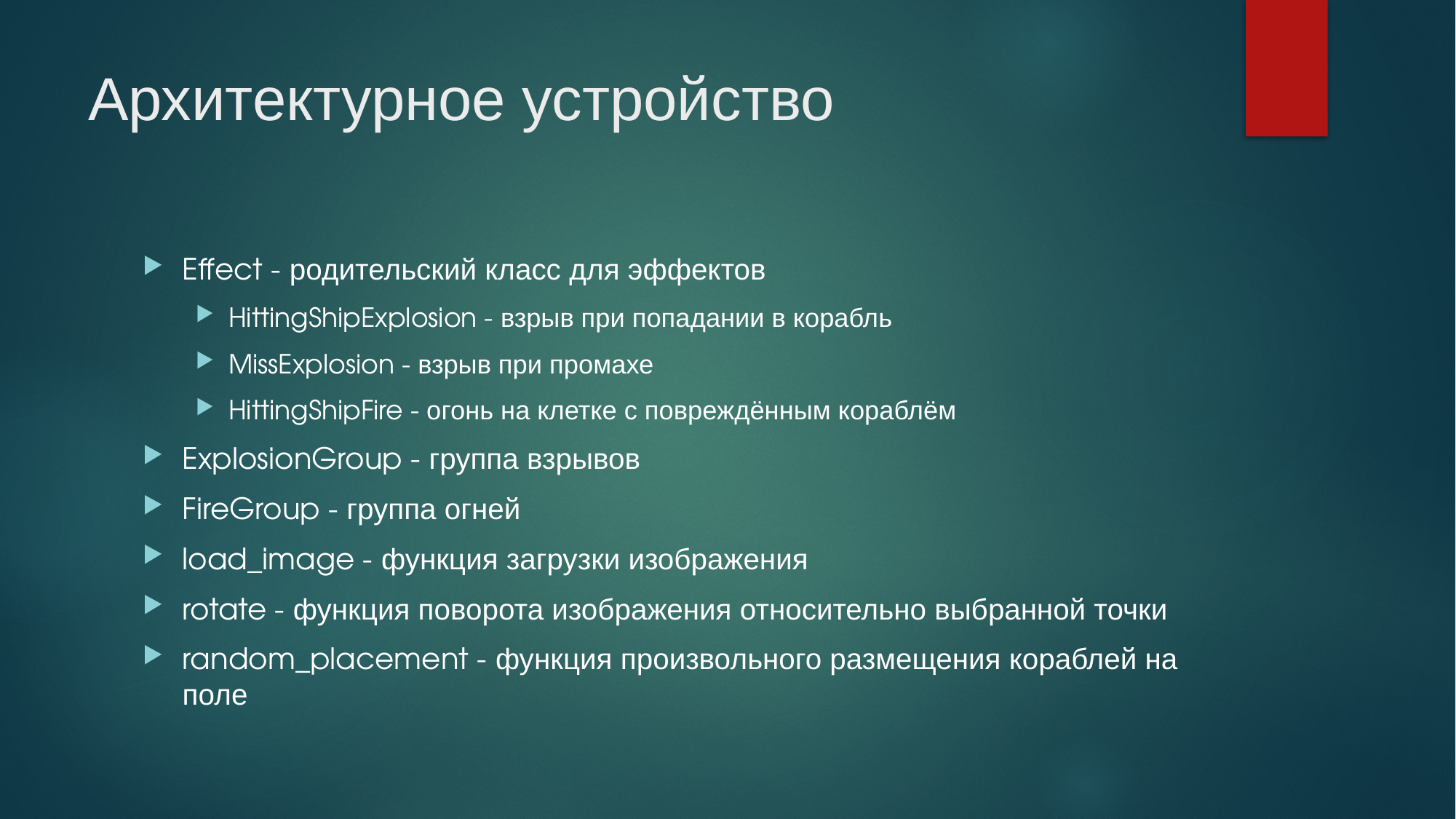

# Архитектурное устройство
Effect - родительский класс для эффектов
HittingShipExplosion - взрыв при попадании в корабль
MissExplosion - взрыв при промахе
HittingShipFire - огонь на клетке с повреждённым кораблём
ExplosionGroup - группа взрывов
FireGroup - группа огней
load_image - функция загрузки изображения
rotate - функция поворота изображения относительно выбранной точки
random_placement - функция произвольного размещения кораблей на поле